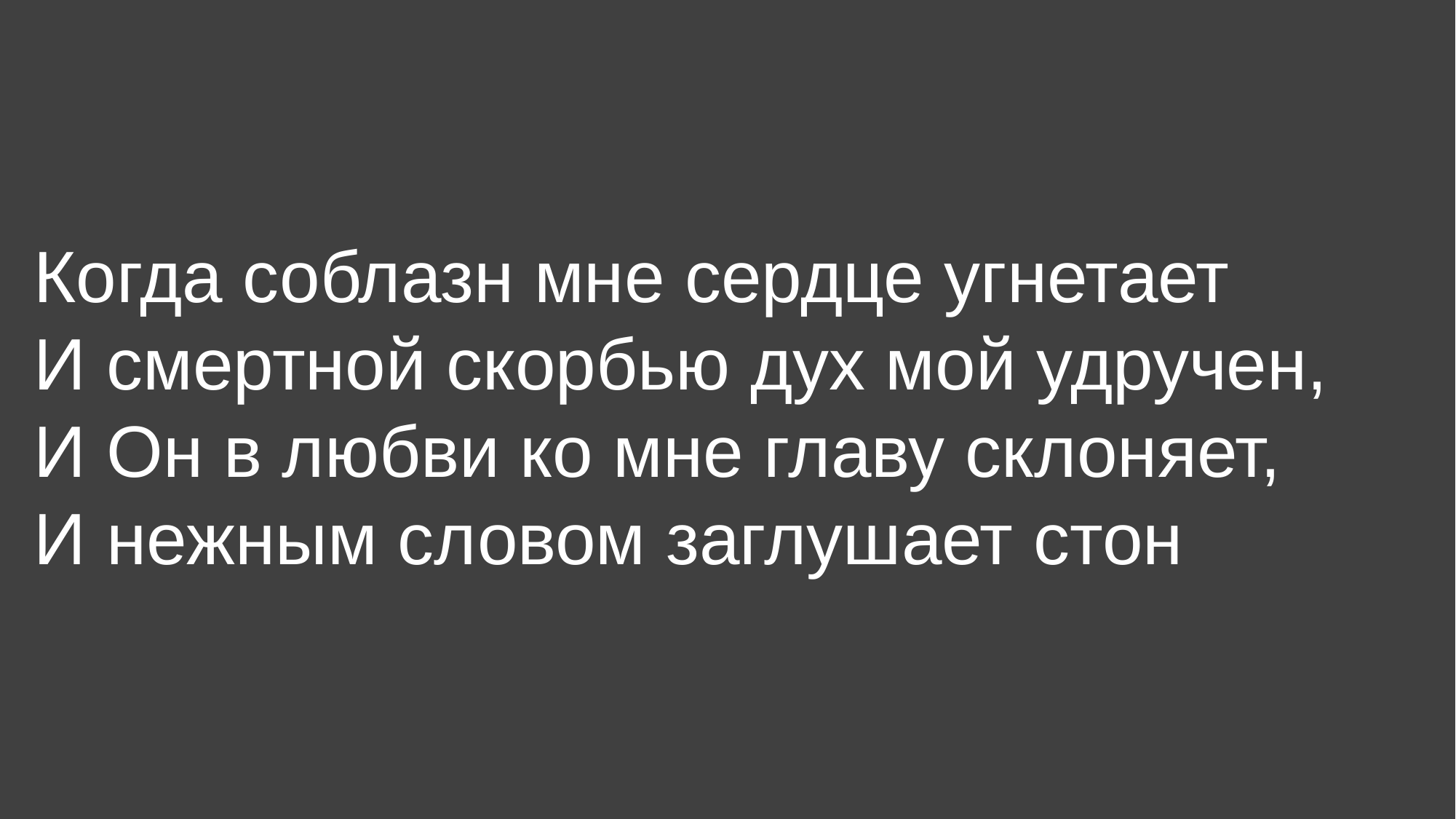

Когда соблазн мне сердце угнетает
И смертной скорбью дух мой удручен,
И Он в любви ко мне главу склоняет,
И нежным словом заглушает стон